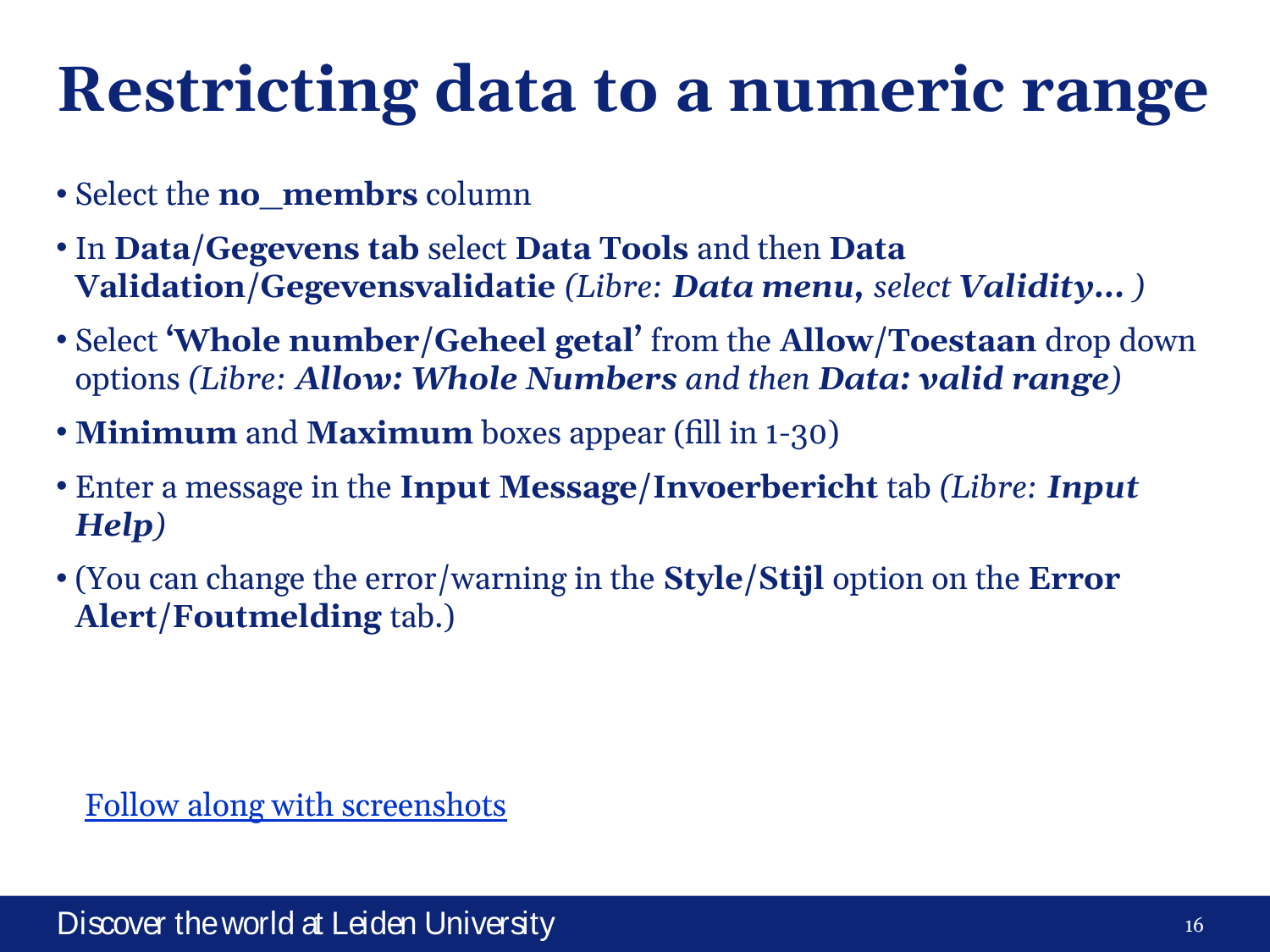

# Restricting data to a numeric range
Select the no_membrs column
In Data/Gegevens tab select Data Tools and then Data Validation/Gegevensvalidatie (Libre: Data menu, select Validity... )
Select ‘Whole number/Geheel getal’ from the Allow/Toestaan drop down options (Libre: Allow: Whole Numbers and then Data: valid range)
Minimum and Maximum boxes appear (fill in 1-30)
Enter a message in the Input Message/Invoerbericht tab (Libre: Input Help)
(You can change the error/warning in the Style/Stijl option on the Error Alert/Foutmelding tab.)
Follow along with screenshots